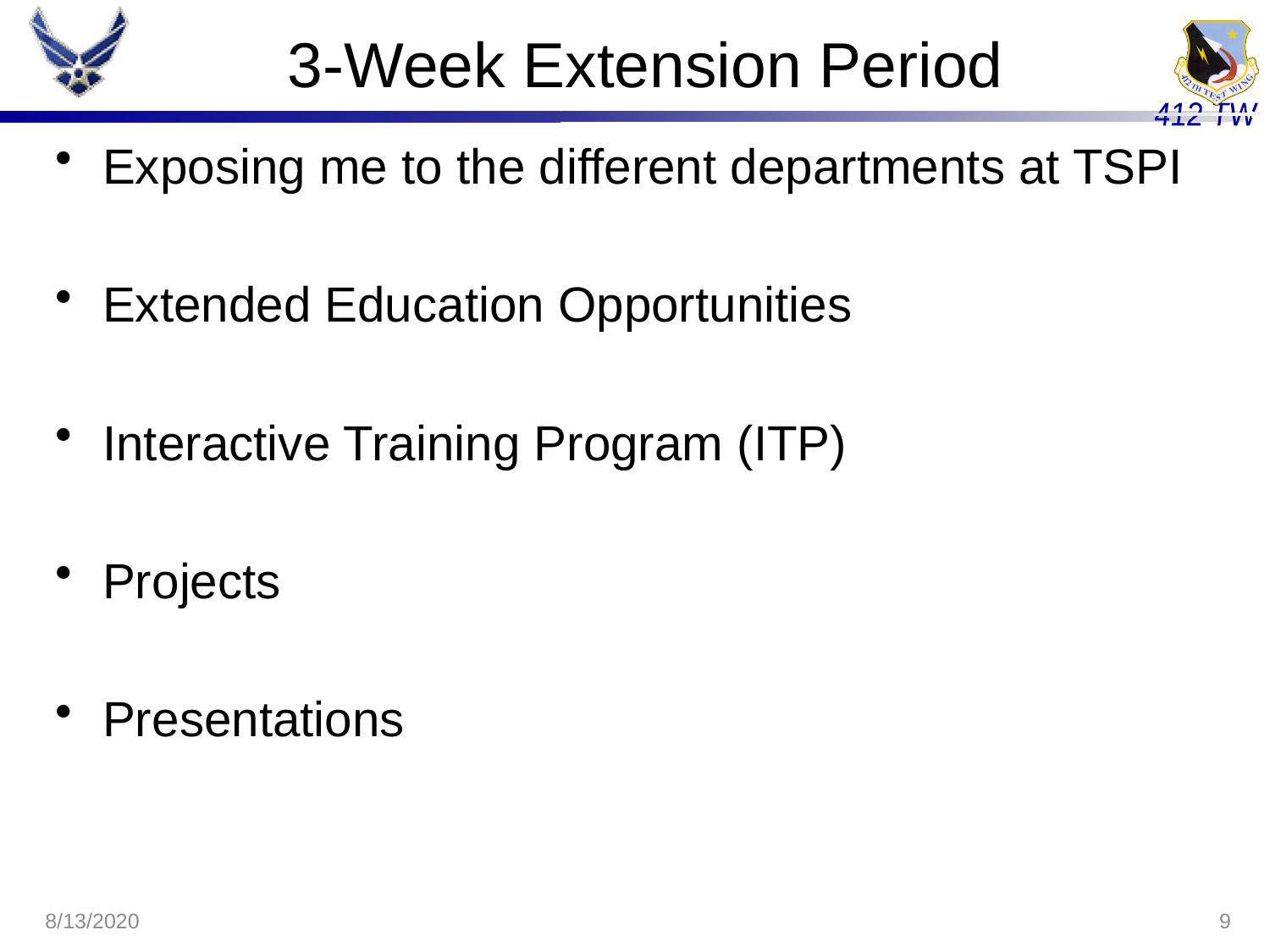

# 3-Week Extension Period
Exposing me to the different departments at TSPI

Extended Education Opportunities

Interactive Training Program (ITP)

Projects

Presentations

8/13/2020
9